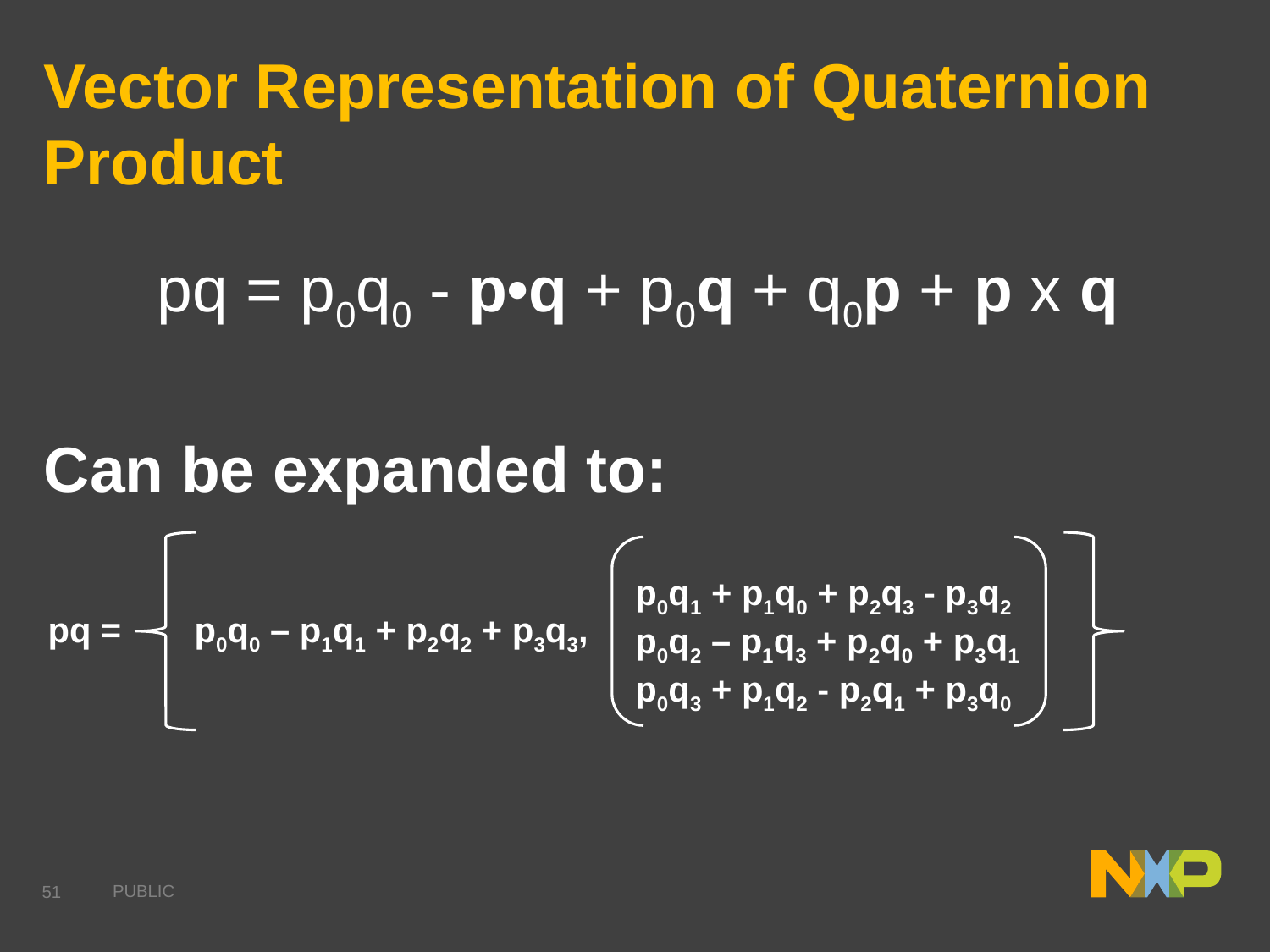

# Vector Representation of Quaternion Product
pq = p0q0 - p•q + p0q + q0p + p x q

Can be expanded to:

p0q1 + p1q0 + p2q3 - p3q2
p0q2 – p1q3 + p2q0 + p3q1
p0q3 + p1q2 - p2q1 + p3q0

pq = 	  p0q0 – p1q1 + p2q2 + p3q3,